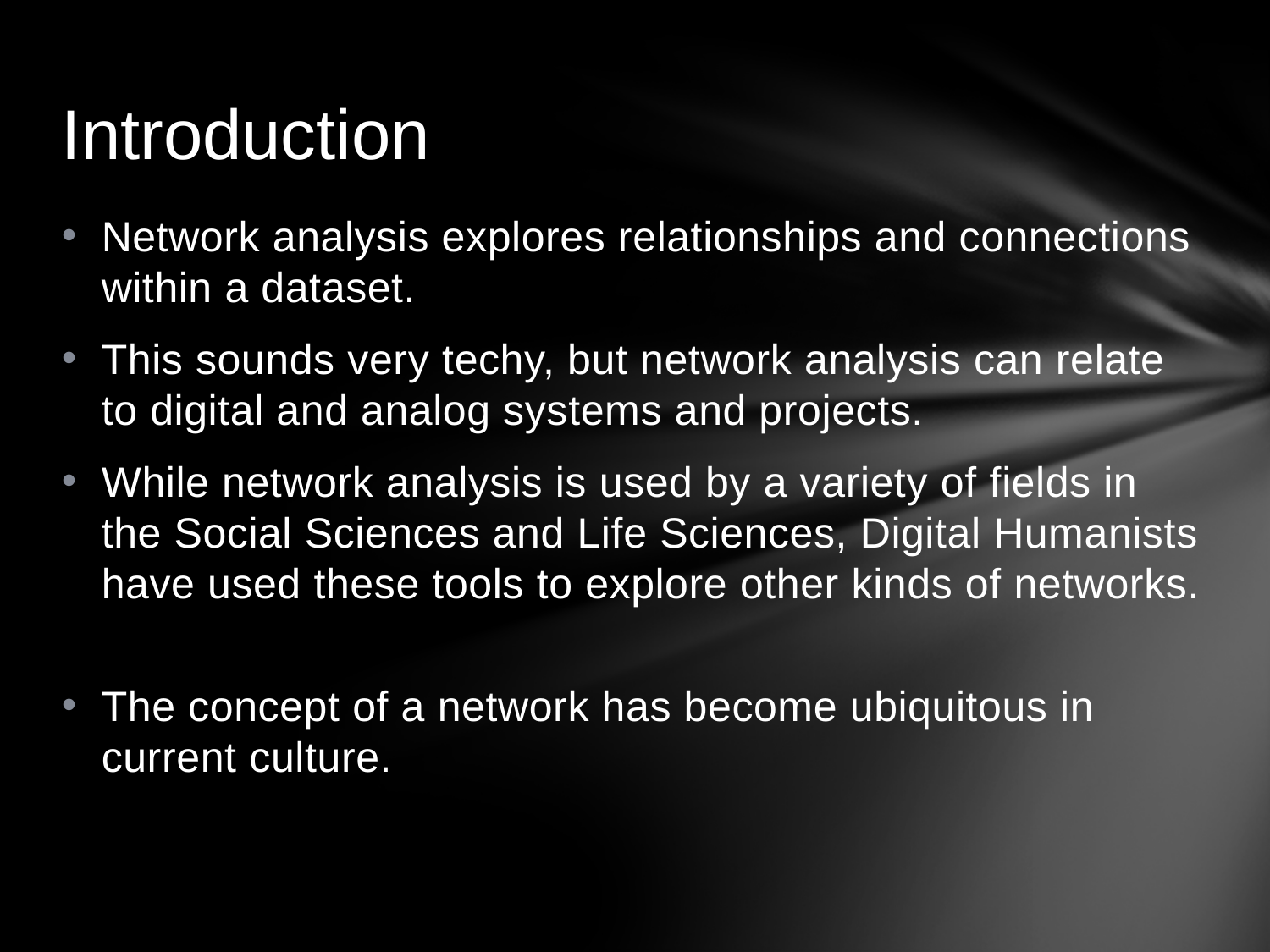

# Introduction
Network analysis explores relationships and connections within a dataset.
This sounds very techy, but network analysis can relate to digital and analog systems and projects.
While network analysis is used by a variety of fields in the Social Sciences and Life Sciences, Digital Humanists have used these tools to explore other kinds of networks.
The concept of a network has become ubiquitous in current culture.